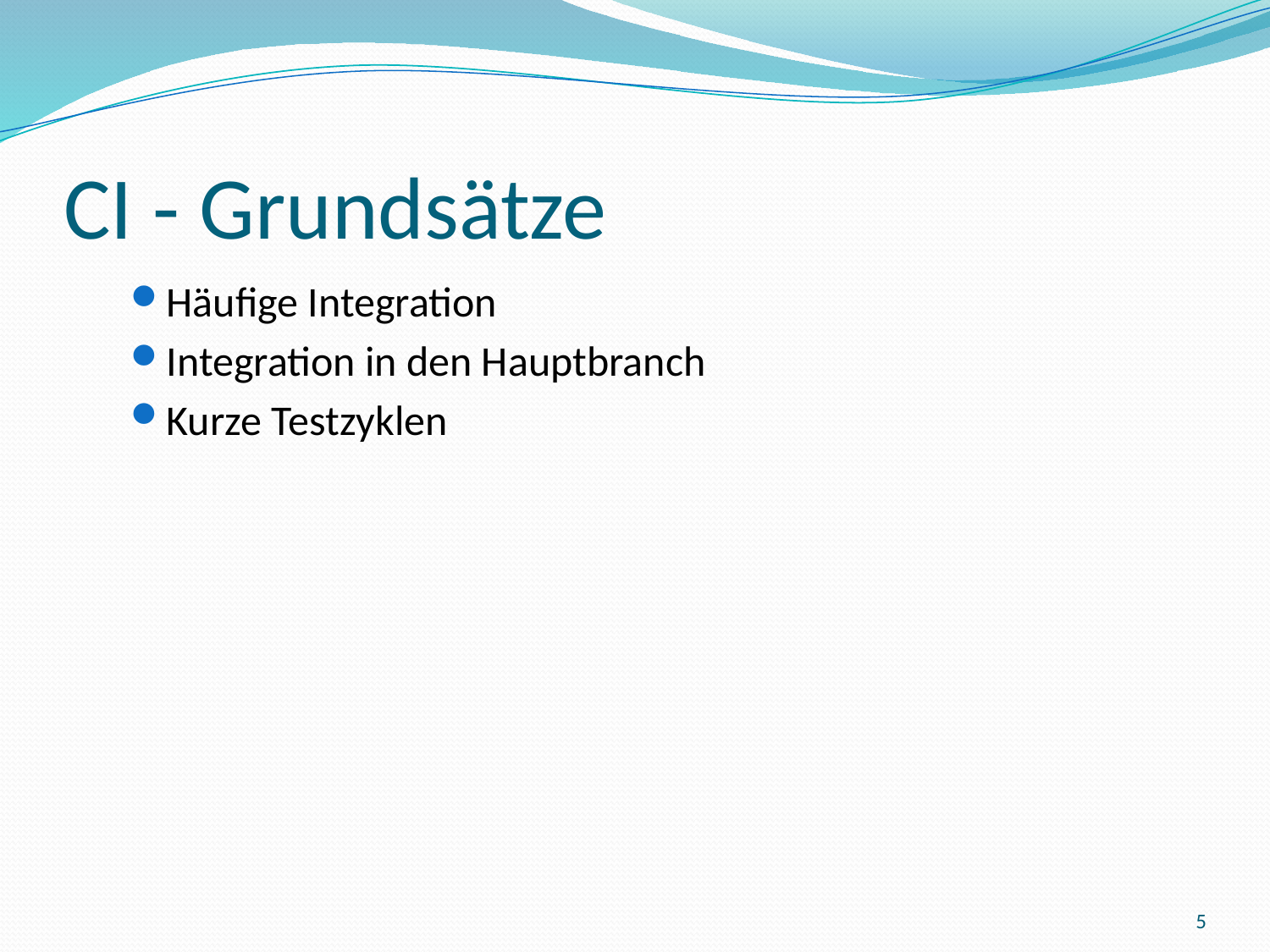

# CI - Grundsätze
Häufige Integration
Integration in den Hauptbranch
Kurze Testzyklen

5